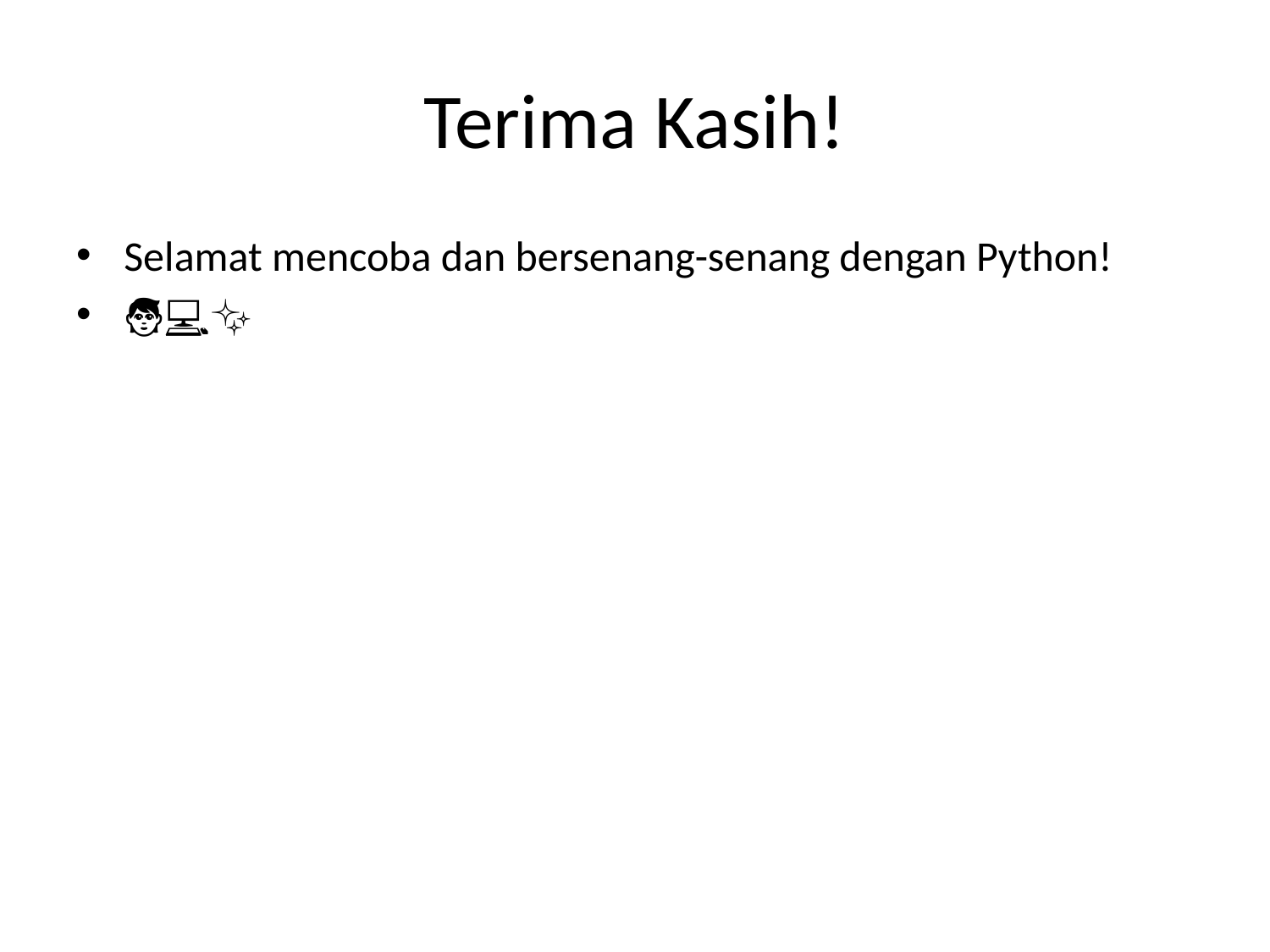

# Terima Kasih!
Selamat mencoba dan bersenang-senang dengan Python!
🧑‍💻✨